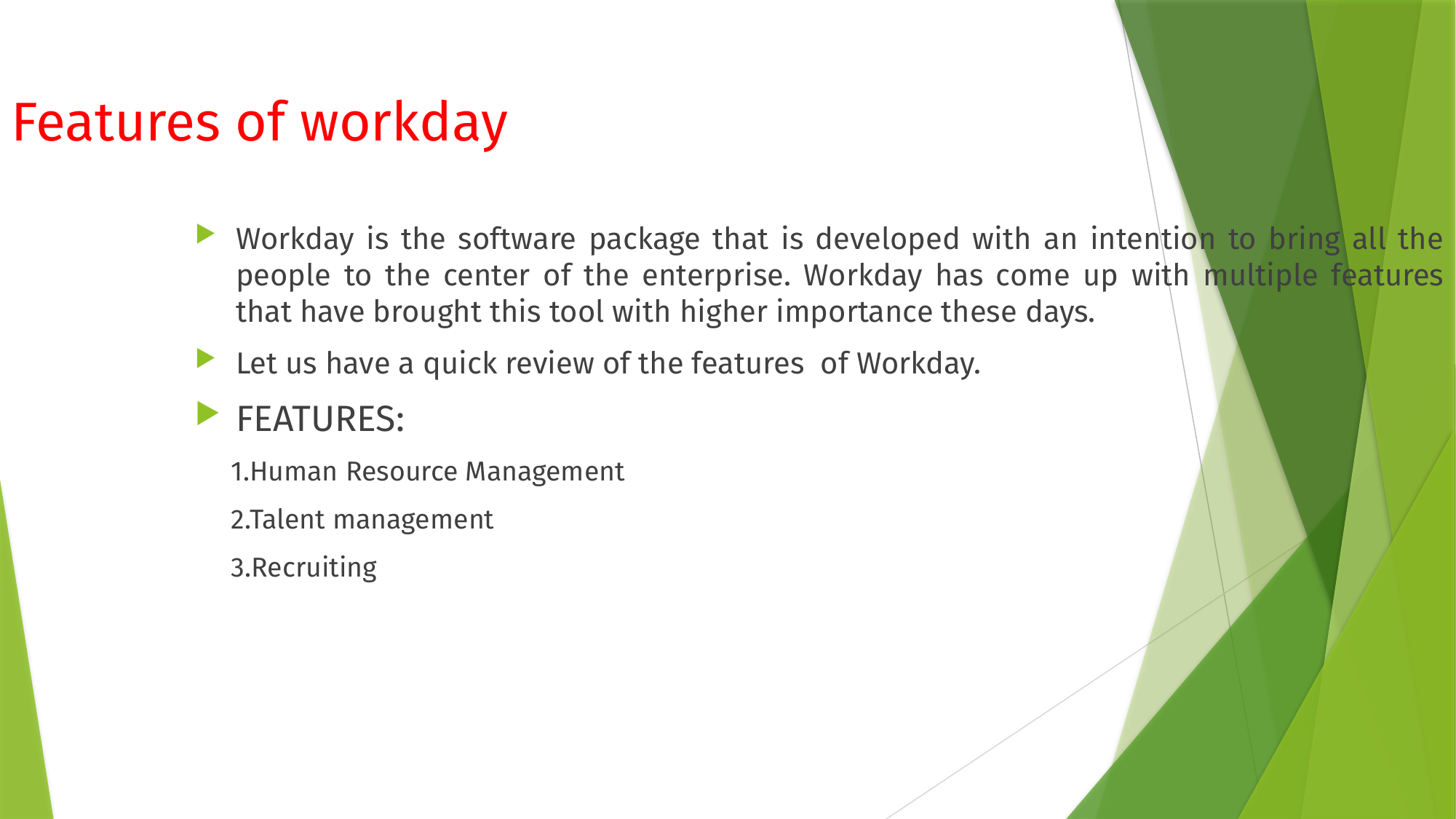

Features of workday
Workday is the software package that is developed with an intention to bring all the people to the center of the enterprise. Workday has come up with multiple features that have brought this tool with higher importance these days.
Let us have a quick review of the features  of Workday.
FEATURES:
     1.Human Resource Management
     2.Talent management
     3.Recruiting